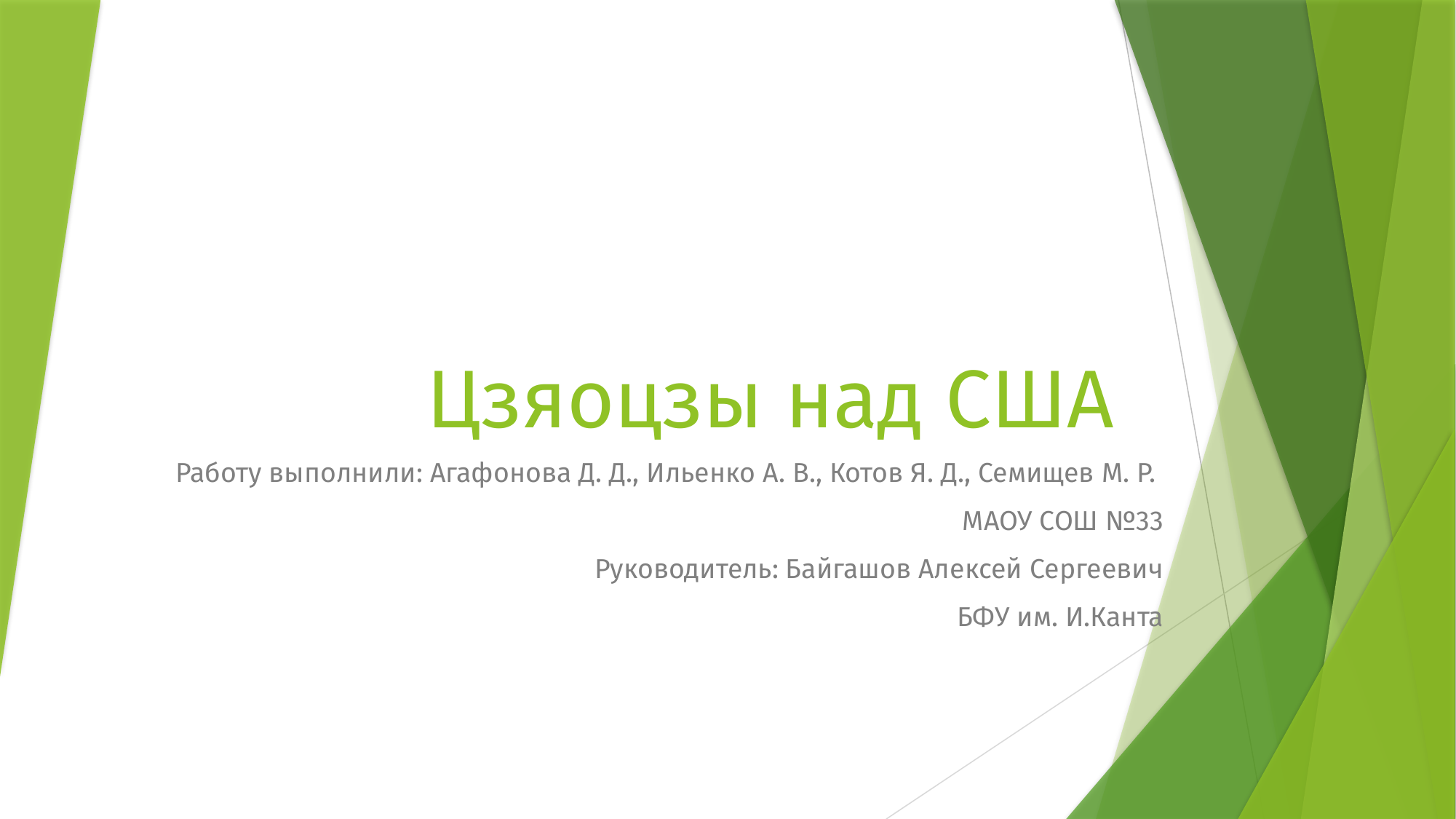

# Цзяоцзы над США
Работу выполнили: Агафонова Д. Д., Ильенко А. В., Котов Я. Д., Семищев М. Р.
МАОУ СОШ №33
Руководитель: Байгашов Алексей Сергеевич
БФУ им. И.Канта